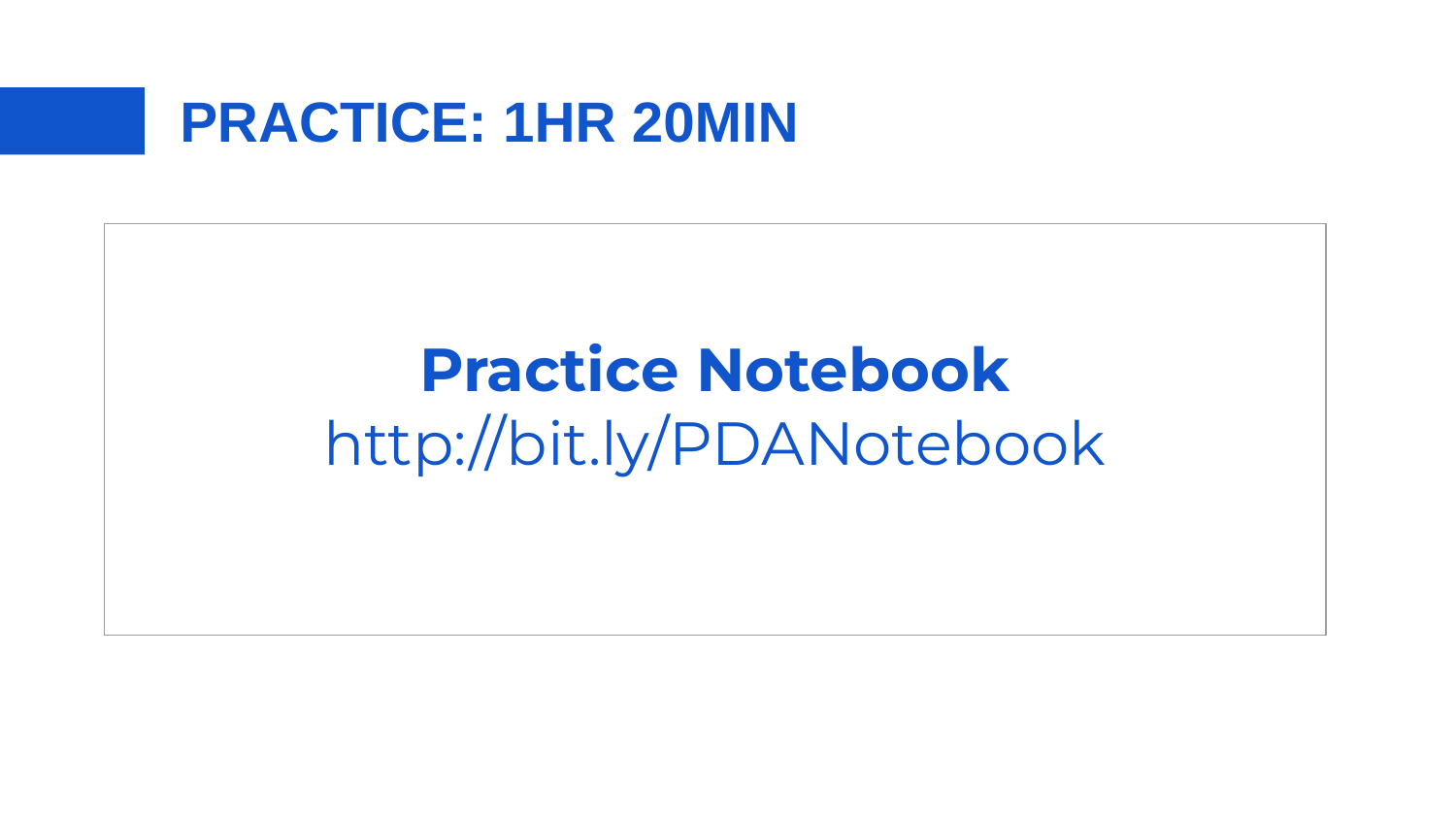

# PRACTICE: 1HR 20MIN

| Practice Notebook http://bit.ly/PDANotebook |
| --- |